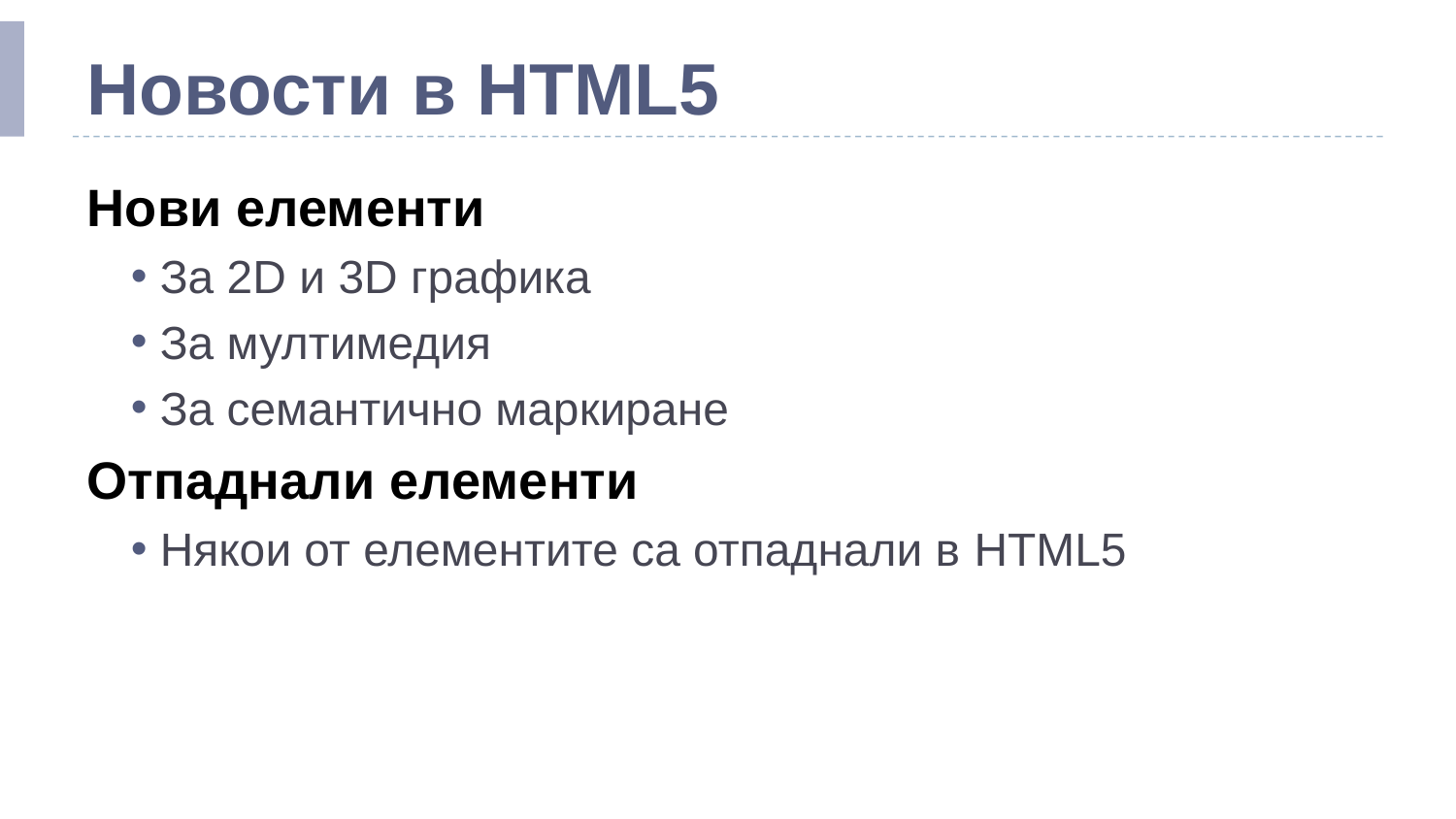

# Новости в HTML5
Нови елементи
За 2D и 3D графика
За мултимедия
За семантично маркиране
Отпаднали елементи
Някои от елементите са отпаднали в HTML5